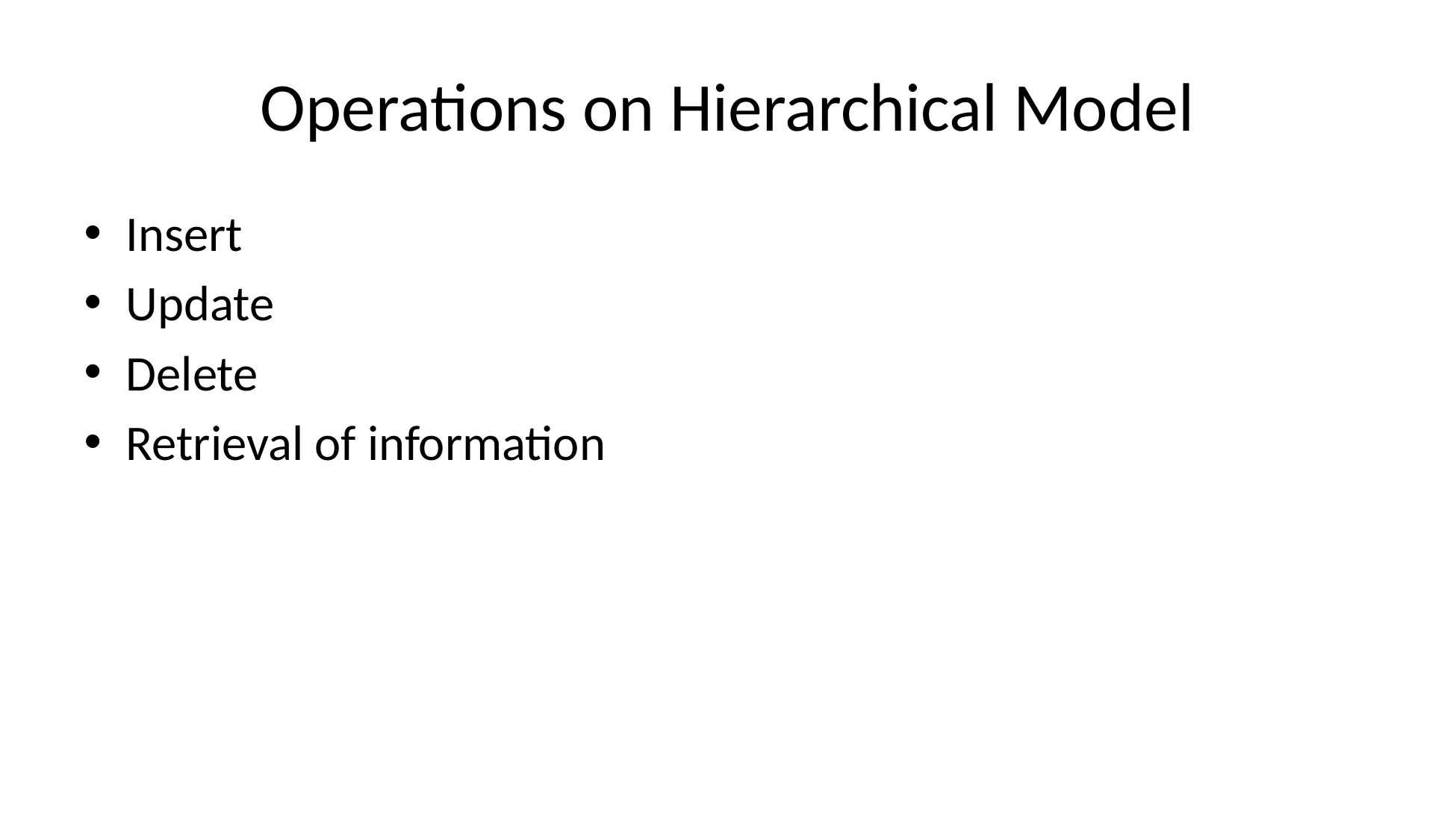

# Operations on Hierarchical Model
Insert
Update
Delete
Retrieval of information